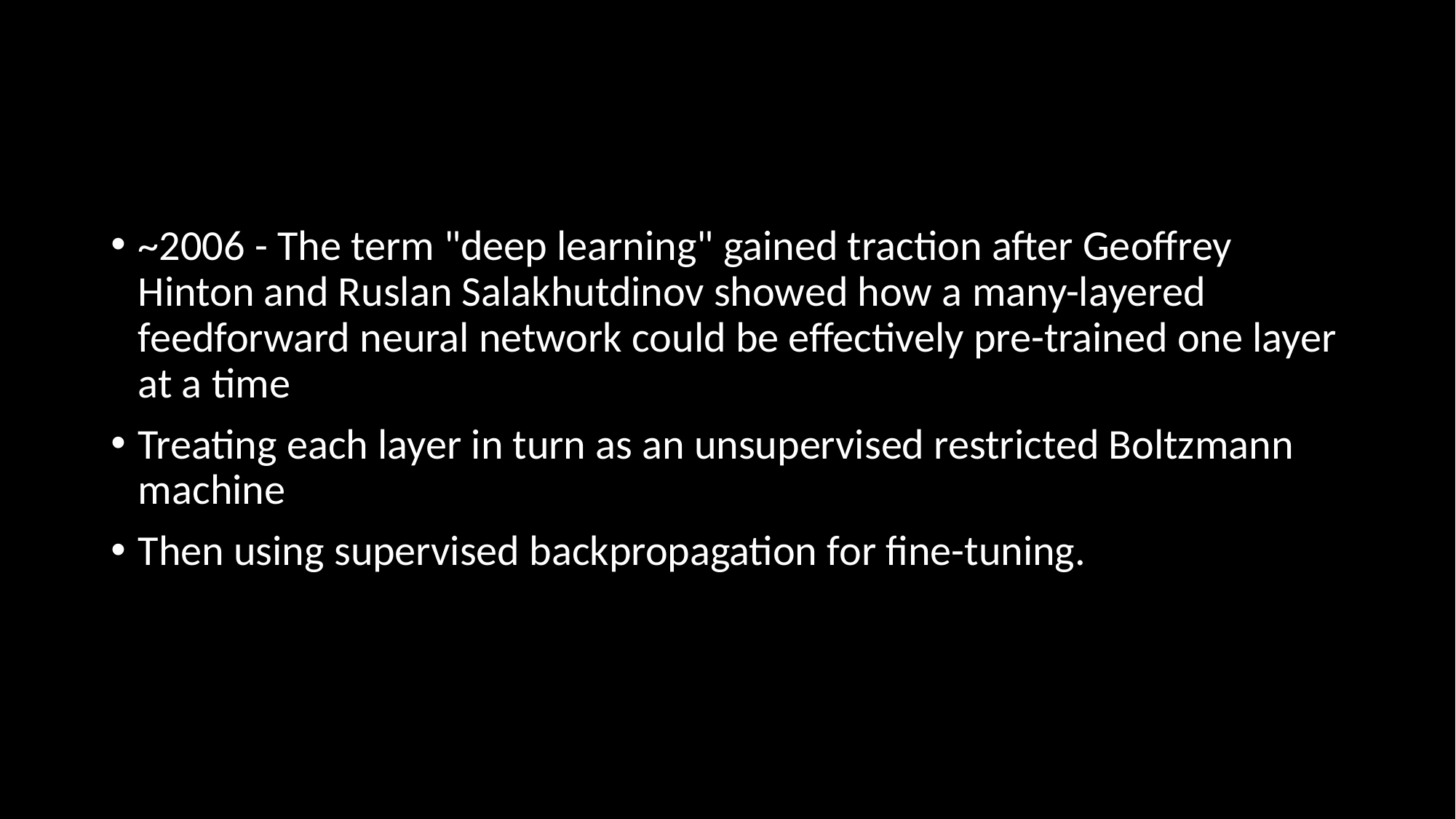

#
~2006 - The term "deep learning" gained traction after Geoffrey Hinton and Ruslan Salakhutdinov showed how a many-layered feedforward neural network could be effectively pre-trained one layer at a time
Treating each layer in turn as an unsupervised restricted Boltzmann machine
Then using supervised backpropagation for fine-tuning.